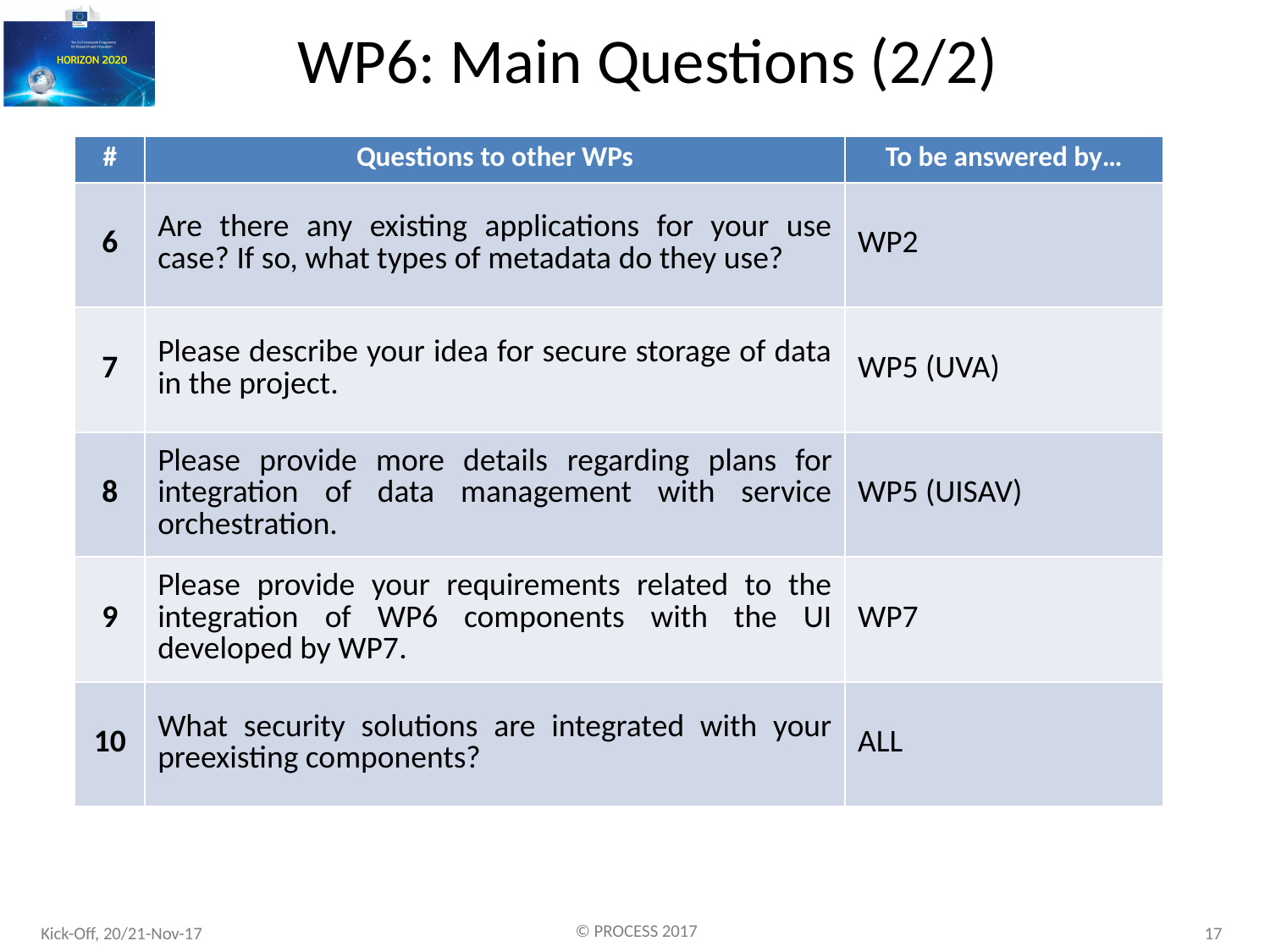

# WP6: Main Questions (2/2)
| # | Questions to other WPs | To be answered by… |
| --- | --- | --- |
| 6 | Are there any existing applications for your use case? If so, what types of metadata do they use? | WP2 |
| 7 | Please describe your idea for secure storage of data in the project. | WP5 (UVA) |
| 8 | Please provide more details regarding plans for integration of data management with service orchestration. | WP5 (UISAV) |
| 9 | Please provide your requirements related to the integration of WP6 components with the UI developed by WP7. | WP7 |
| 10 | What security solutions are integrated with your preexisting components? | ALL |